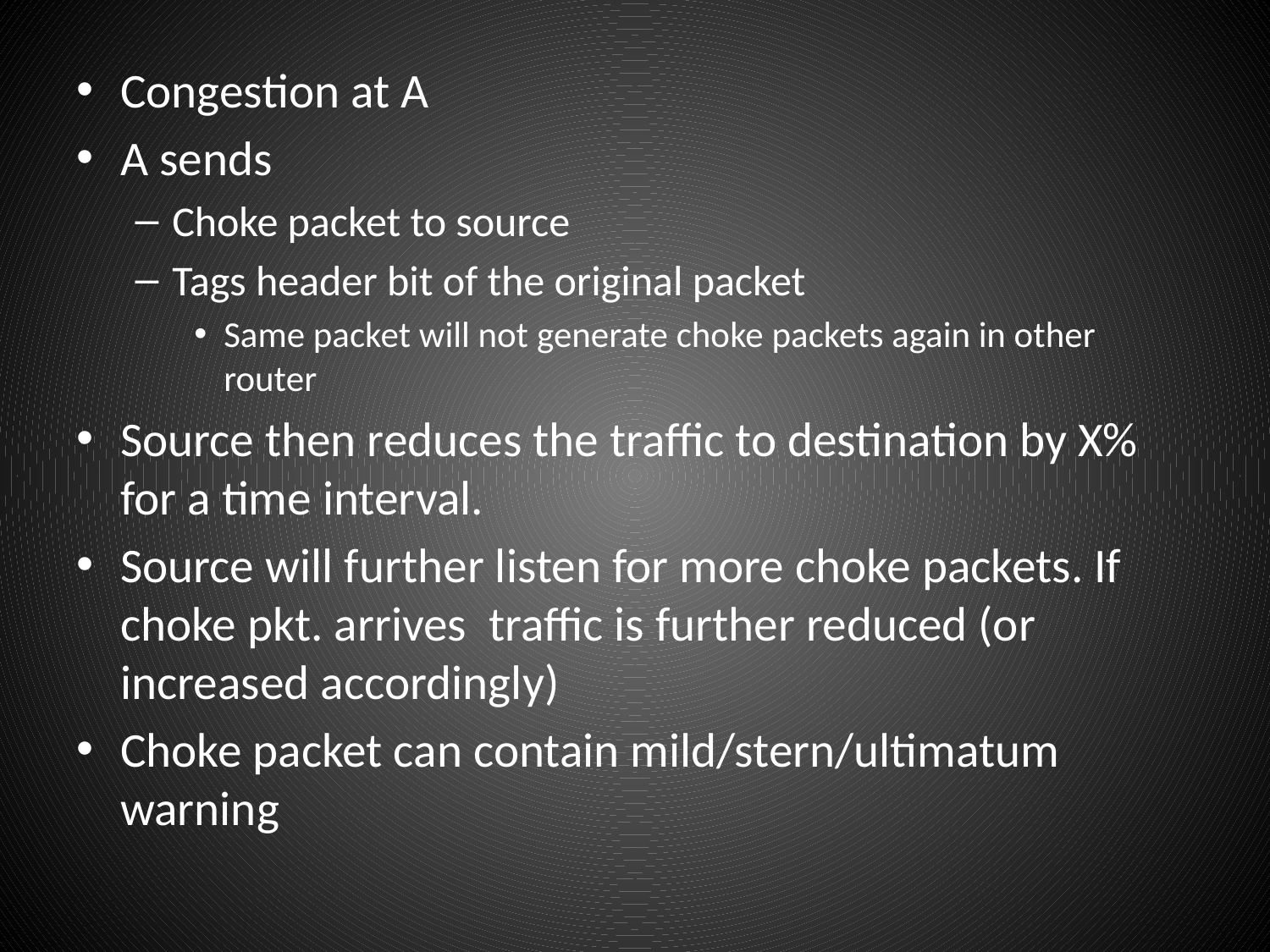

Congestion at A
A sends
Choke packet to source
Tags header bit of the original packet
Same packet will not generate choke packets again in other router
Source then reduces the traffic to destination by X% for a time interval.
Source will further listen for more choke packets. If choke pkt. arrives  traffic is further reduced (or increased accordingly)
Choke packet can contain mild/stern/ultimatum warning